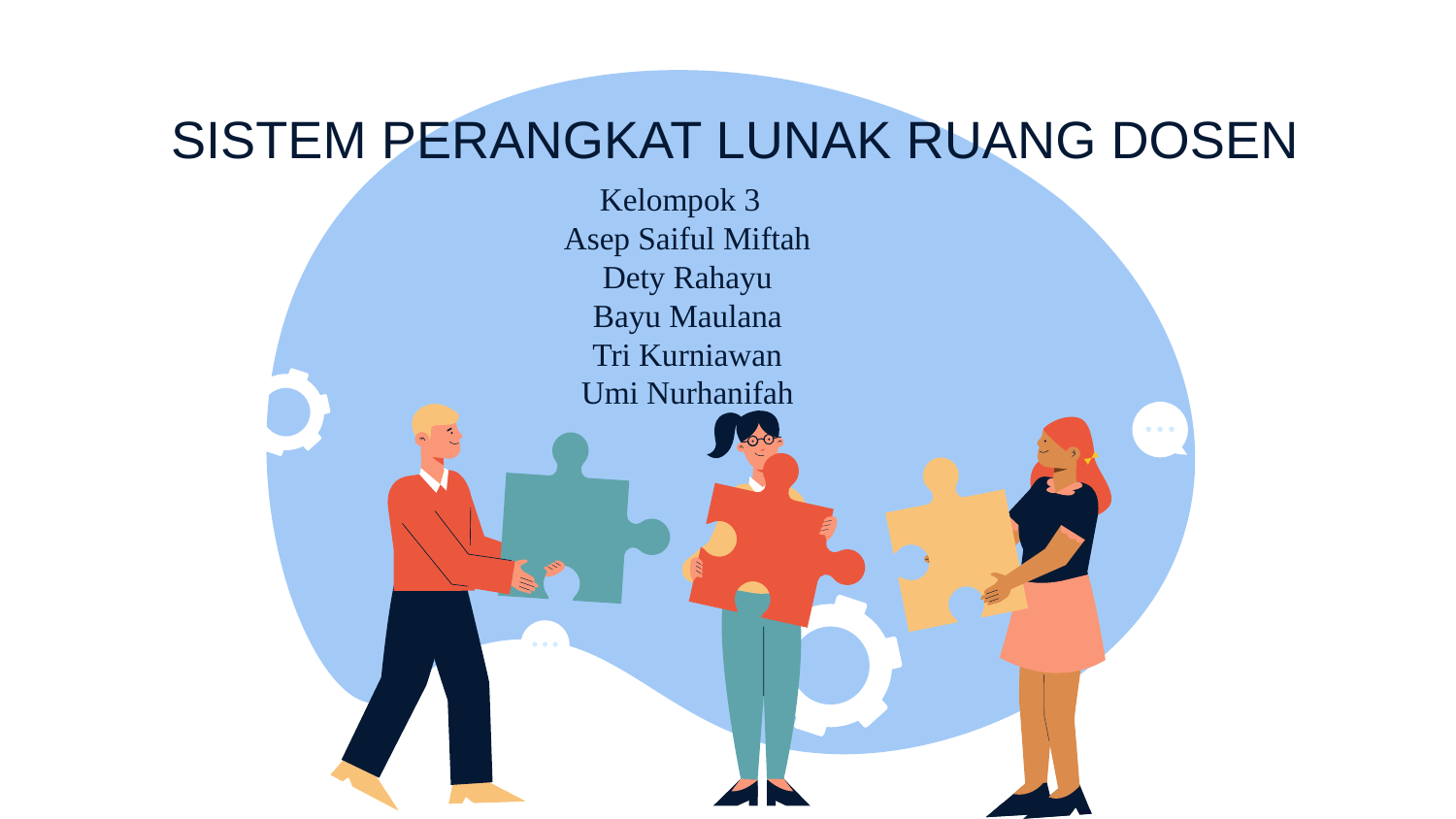

# SISTEM PERANGKAT LUNAK RUANG DOSEN

     Kelompok 3
Asep Saiful Miftah
Dety Rahayu
Bayu Maulana
Tri Kurniawan
Umi Nurhanifah